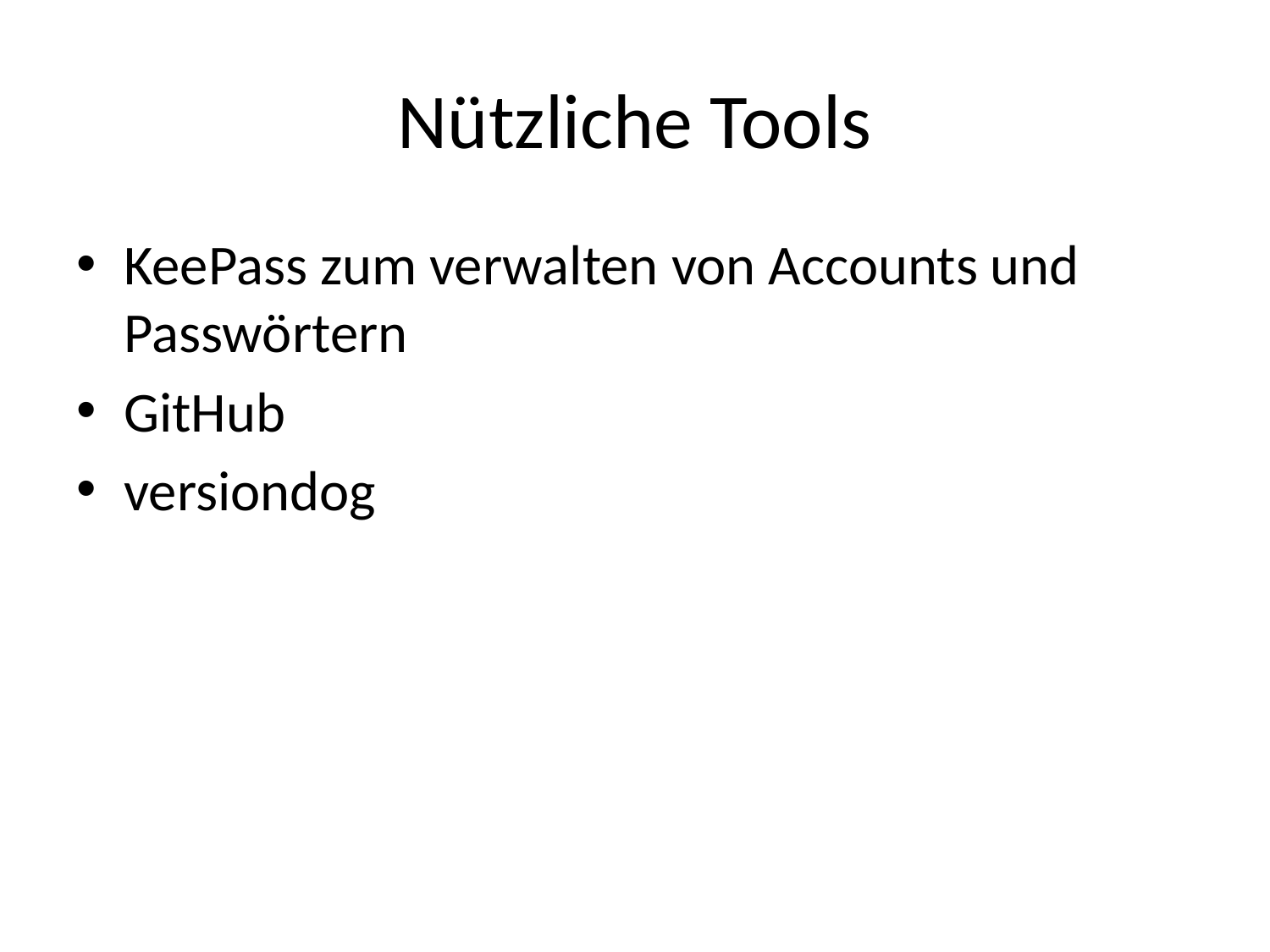

# Nützliche Tools
KeePass zum verwalten von Accounts und Passwörtern
GitHub
versiondog